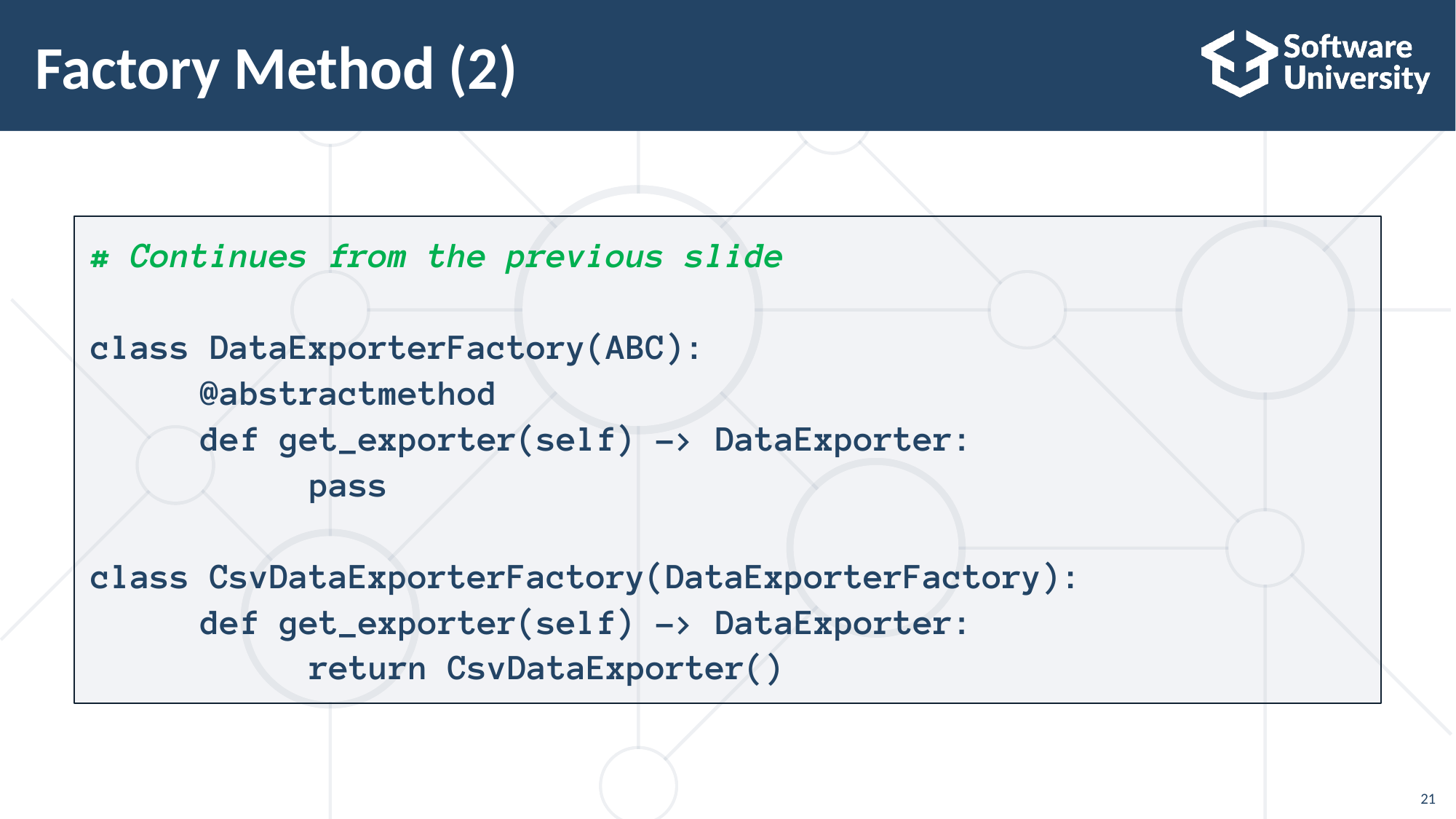

# Factory Method (2)
# Continues from the previous slide

class DataExporterFactory(ABC):
	@abstractmethod
	def get_exporter(self) -> DataExporter:
		pass

class CsvDataExporterFactory(DataExporterFactory):
	def get_exporter(self) -> DataExporter:
		return CsvDataExporter()
21